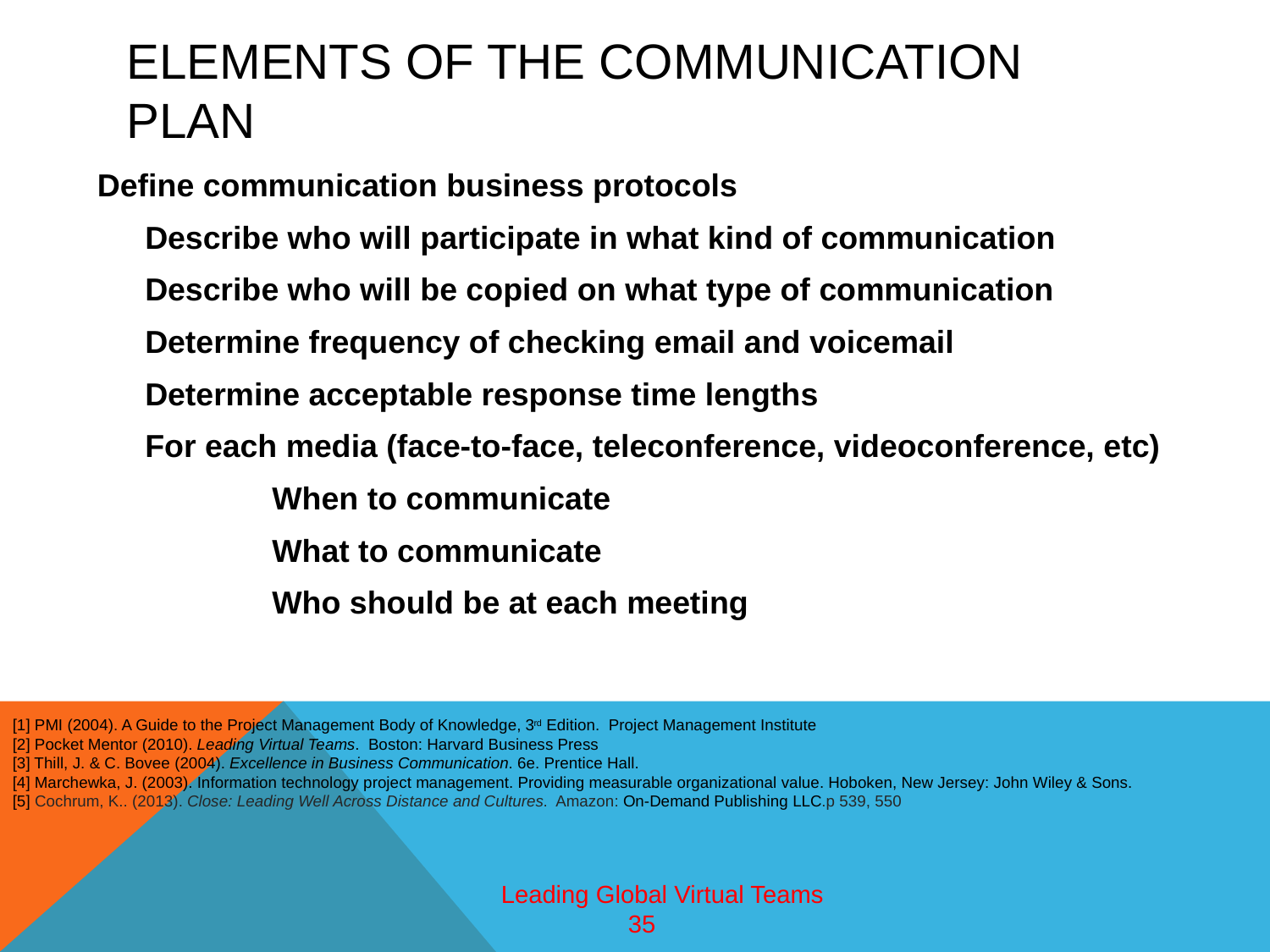

# Elements of the communication plan
Define communication business protocols
	Describe who will participate in what kind of communication
	Describe who will be copied on what type of communication
	Determine frequency of checking email and voicemail
	Determine acceptable response time lengths
	For each media (face-to-face, teleconference, videoconference, etc)
		When to communicate
		What to communicate
		Who should be at each meeting

[1] PMI (2004). A Guide to the Project Management Body of Knowledge, 3rd Edition.  Project Management Institute
[2] Pocket Mentor (2010). Leading Virtual Teams.  Boston: Harvard Business Press
[3] Thill, J. & C. Bovee (2004). Excellence in Business Communication. 6e. Prentice Hall.
[4] Marchewka, J. (2003). Information technology project management. Providing measurable organizational value. Hoboken, New Jersey: John Wiley & Sons.
[5] Cochrum, K.. (2013). Close: Leading Well Across Distance and Cultures.  Amazon: On-Demand Publishing LLC.p 539, 550